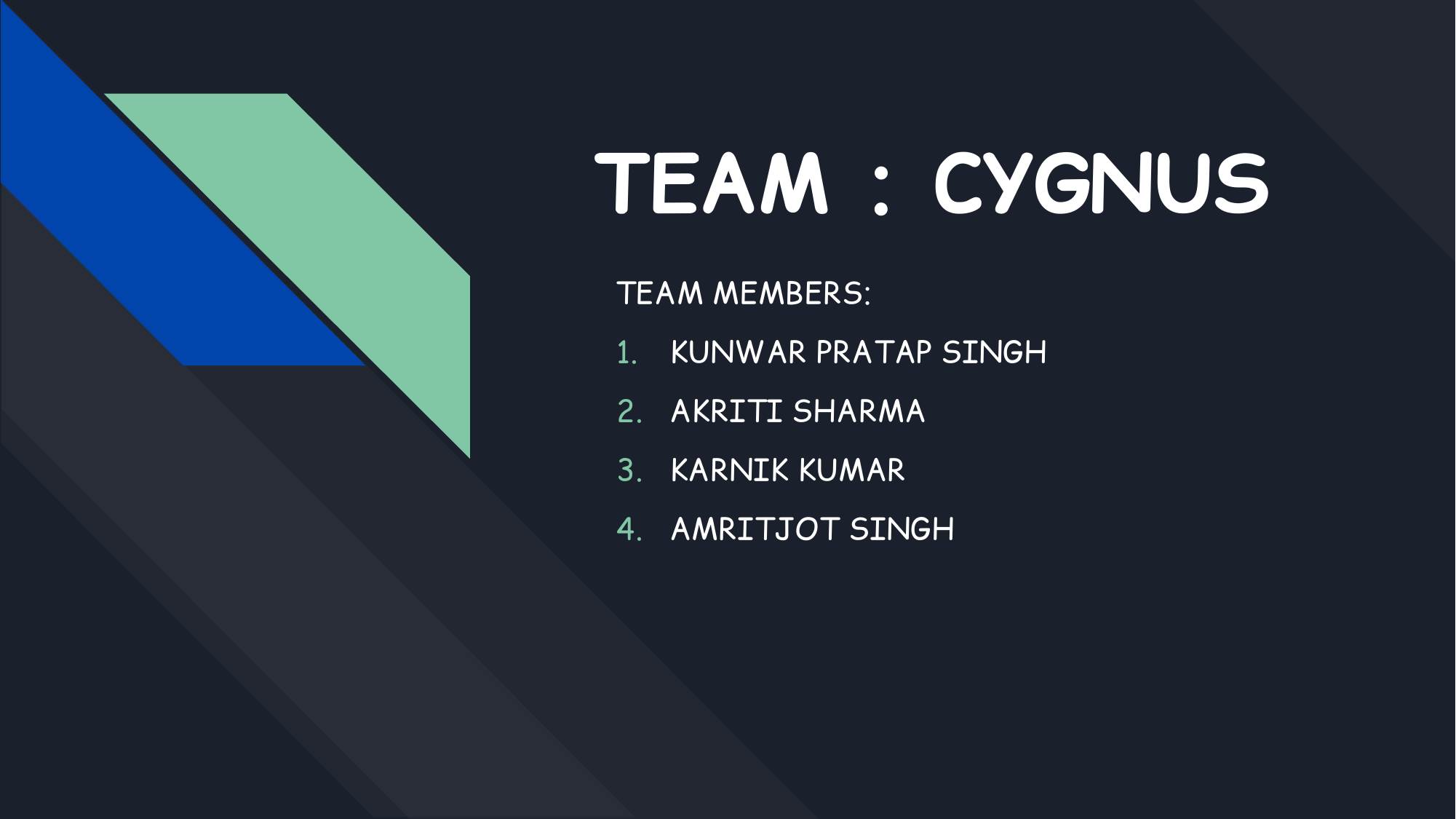

# TEAM : CYGNUS
TEAM MEMBERS:
KUNWAR PRATAP SINGH
AKRITI SHARMA
KARNIK KUMAR
AMRITJOT SINGH